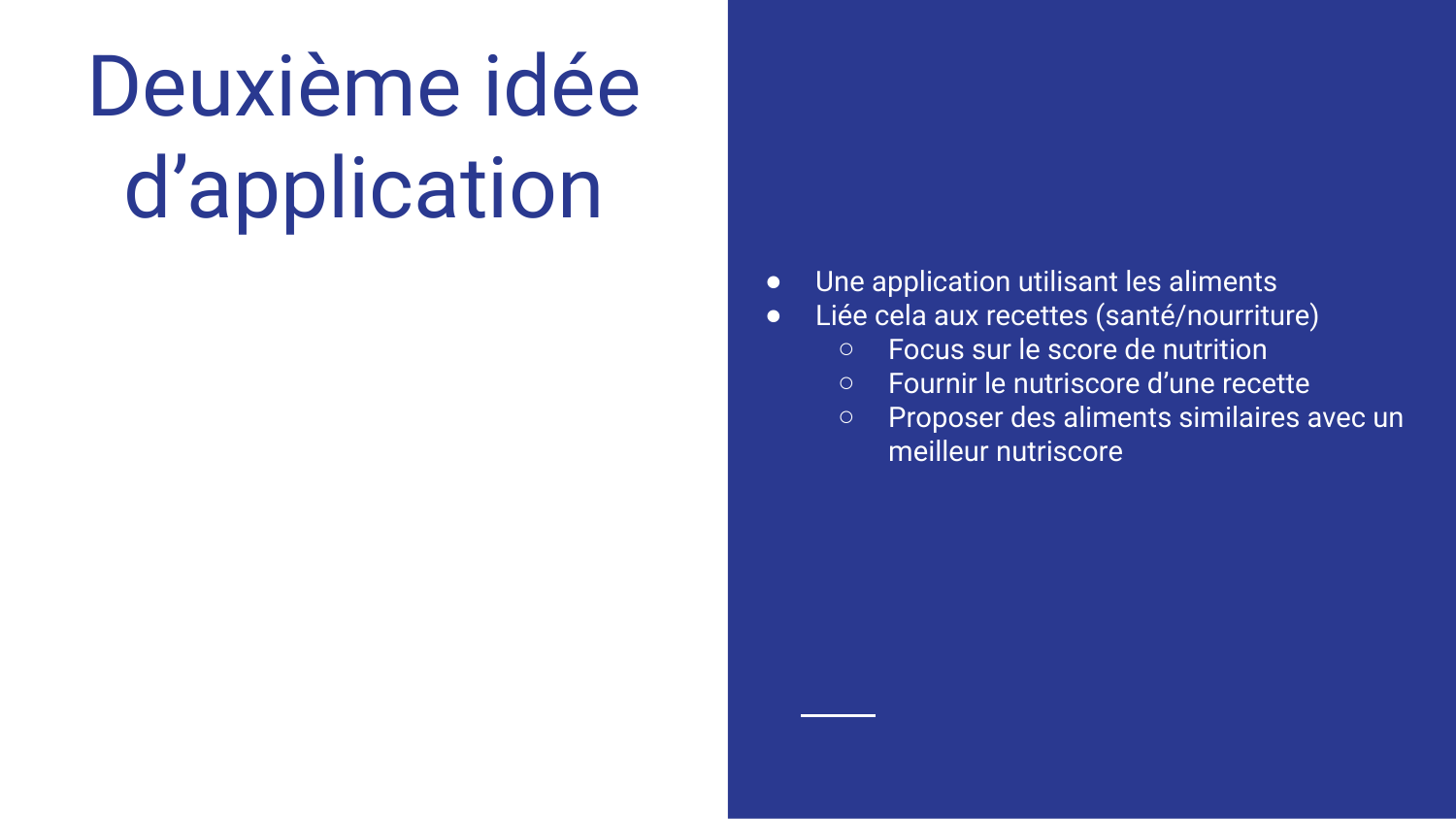

# Deuxième idée d’application
Une application utilisant les aliments
Liée cela aux recettes (santé/nourriture)
Focus sur le score de nutrition
Fournir le nutriscore d’une recette
Proposer des aliments similaires avec un meilleur nutriscore